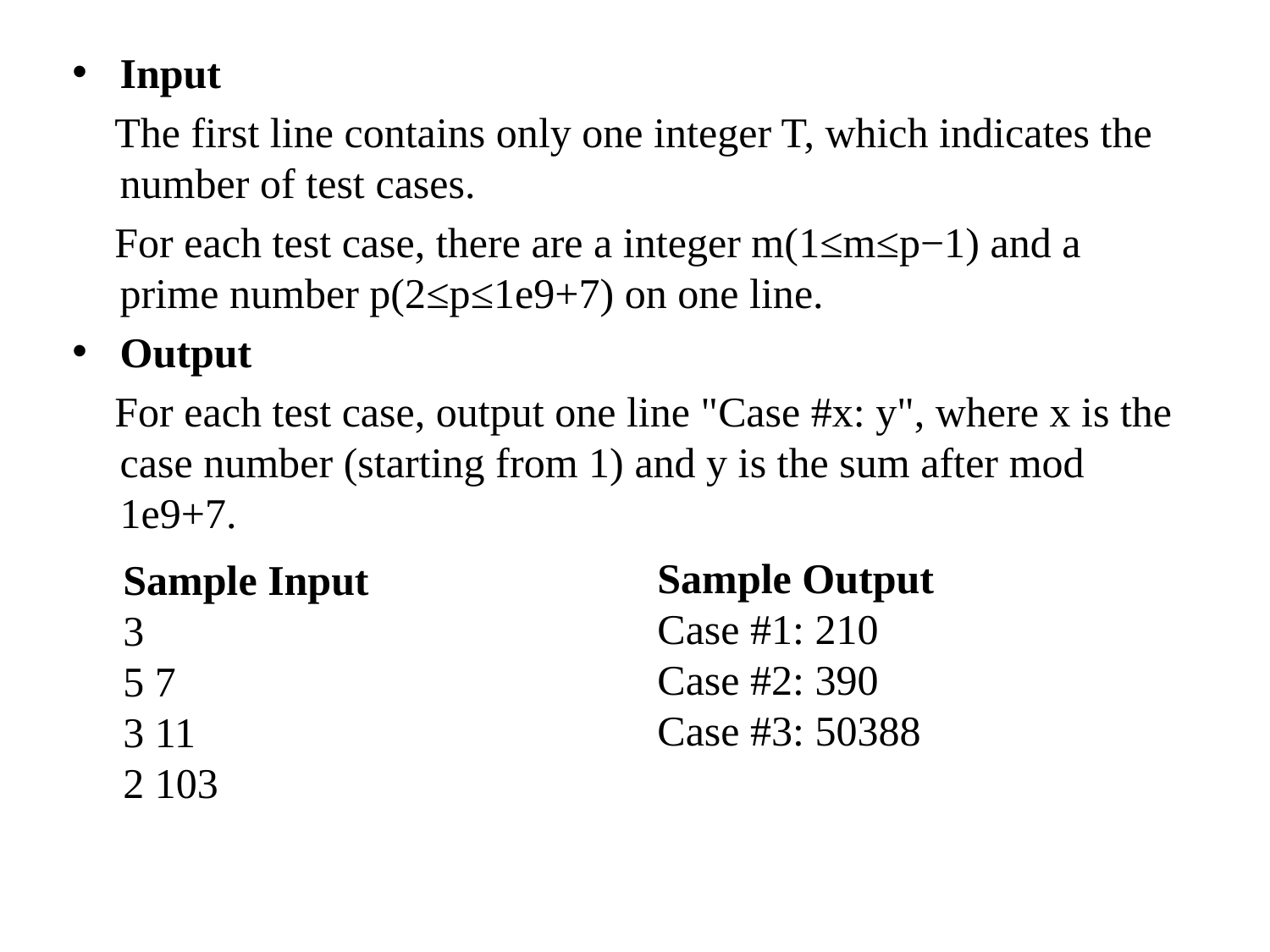

#
Input
    The first line contains only one integer T, which indicates the number of test cases.
    For each test case, there are a integer m(1≤m≤p−1) and a prime number p(2≤p≤1e9+7) on one line.
Output
    For each test case, output one line "Case #x: y", where x is the case number (starting from 1) and y is the sum after mod 1e9+7.

Sample Input
3
5 7
3 11
2 103
Sample Output
Case #1: 210
Case #2: 390
Case #3: 50388